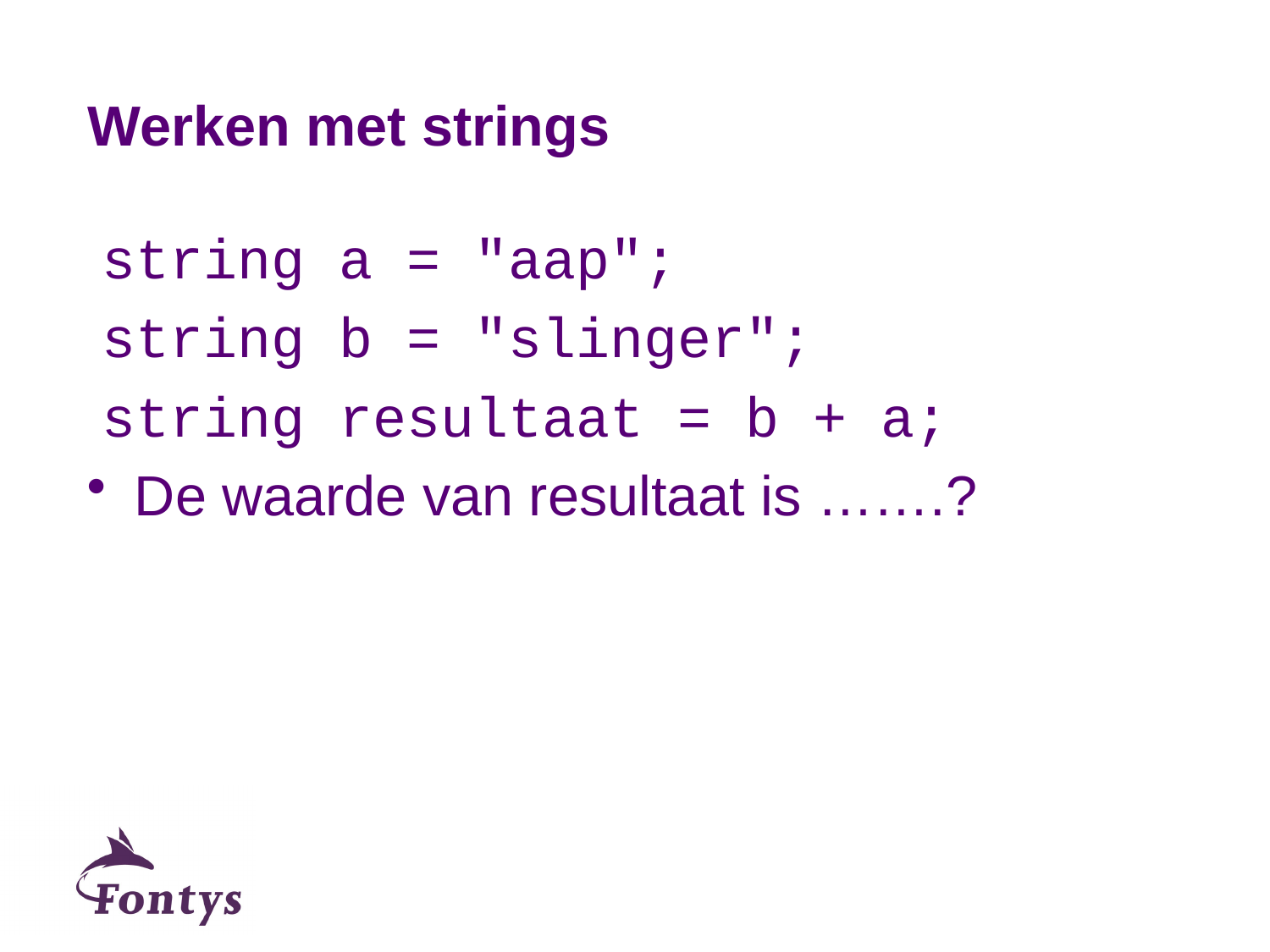

# Werken met strings
string a = "aap";
string b = "slinger";
string resultaat = b + a;
De waarde van resultaat is …….?